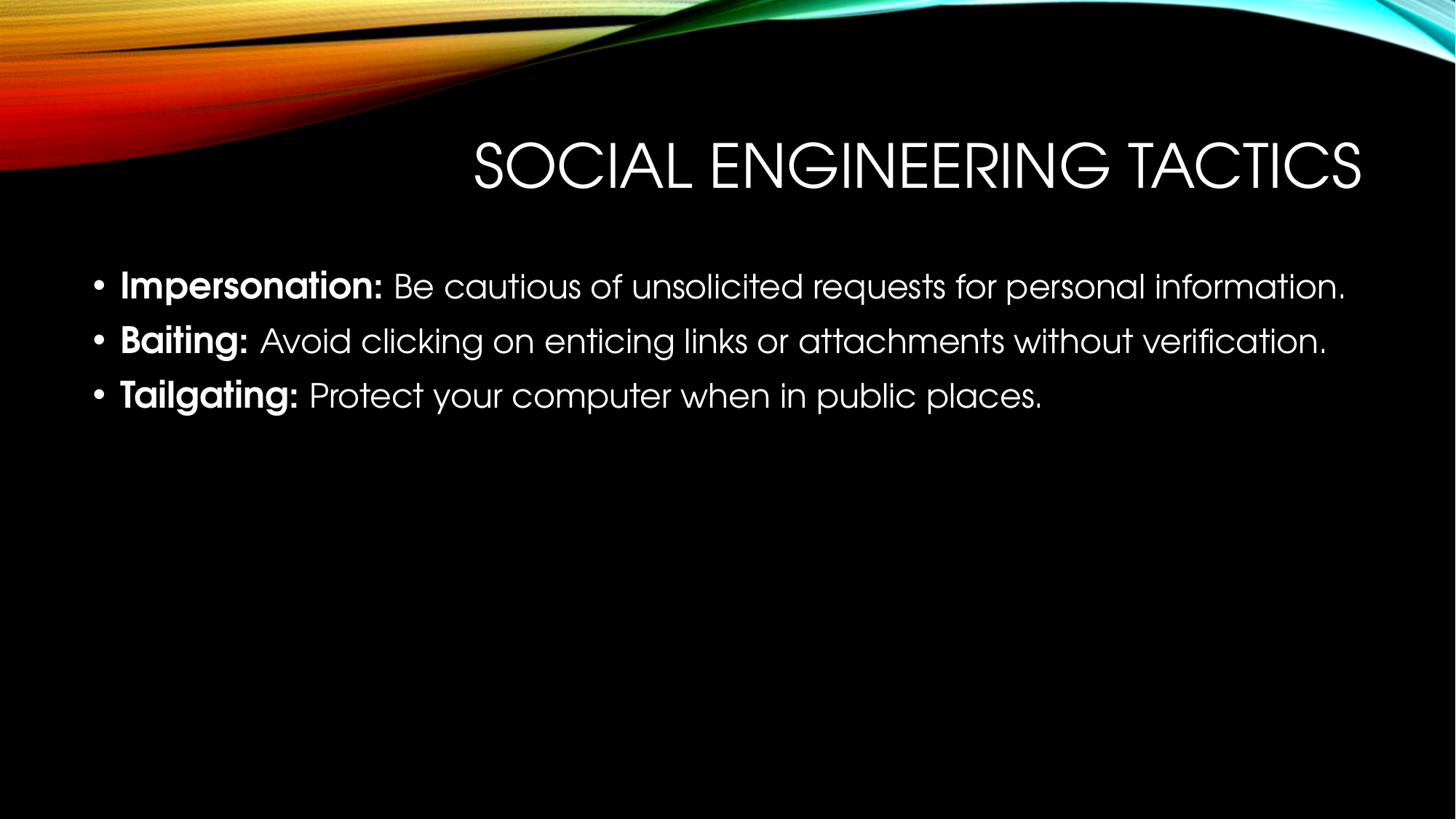

# Social Engineering Tactics
Impersonation: Be cautious of unsolicited requests for personal information.
Baiting: Avoid clicking on enticing links or attachments without verification.
Tailgating: Protect your computer when in public places.